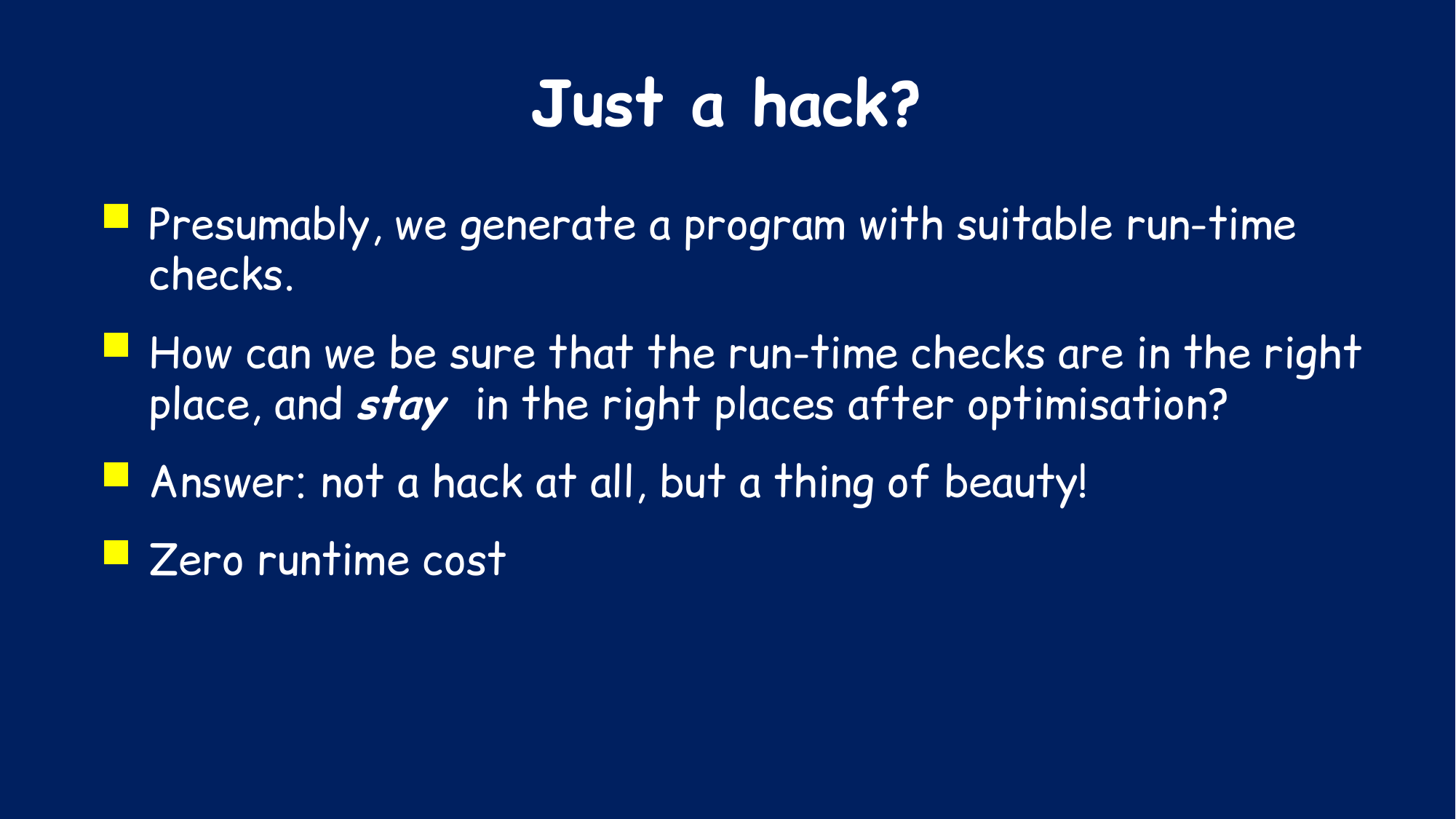

# Just a hack?
Presumably, we generate a program with suitable run-time checks.
How can we be sure that the run-time checks are in the right place, and stay  in the right places after optimisation?
Answer: not a hack at all, but a thing of beauty!
Zero runtime cost